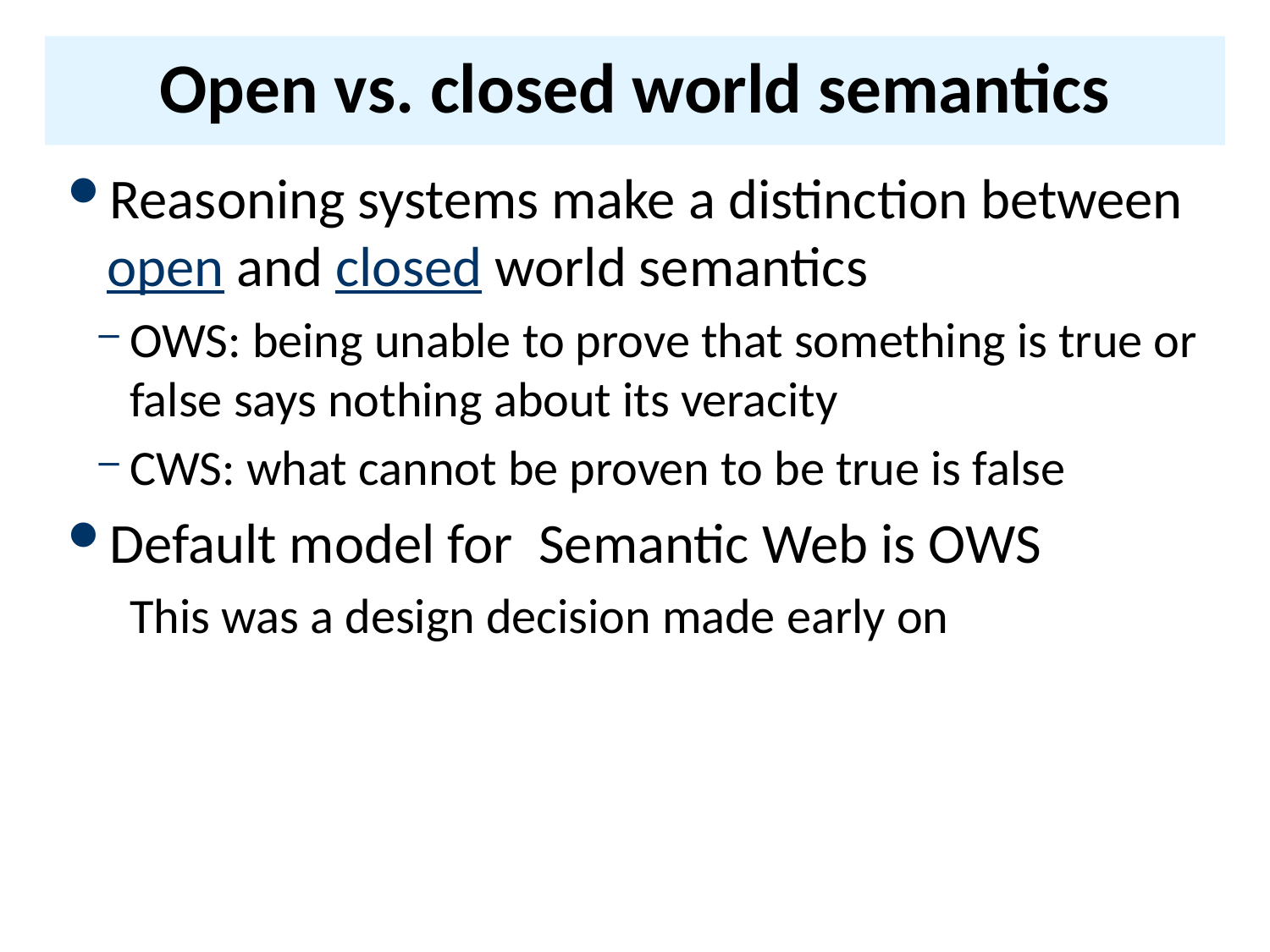

# Open vs. closed world semantics
Reasoning systems make a distinction between open and closed world semantics
OWS: being unable to prove that something is true or false says nothing about its veracity
CWS: what cannot be proven to be true is false
Default model for  Semantic Web is OWS
This was a design decision made early on